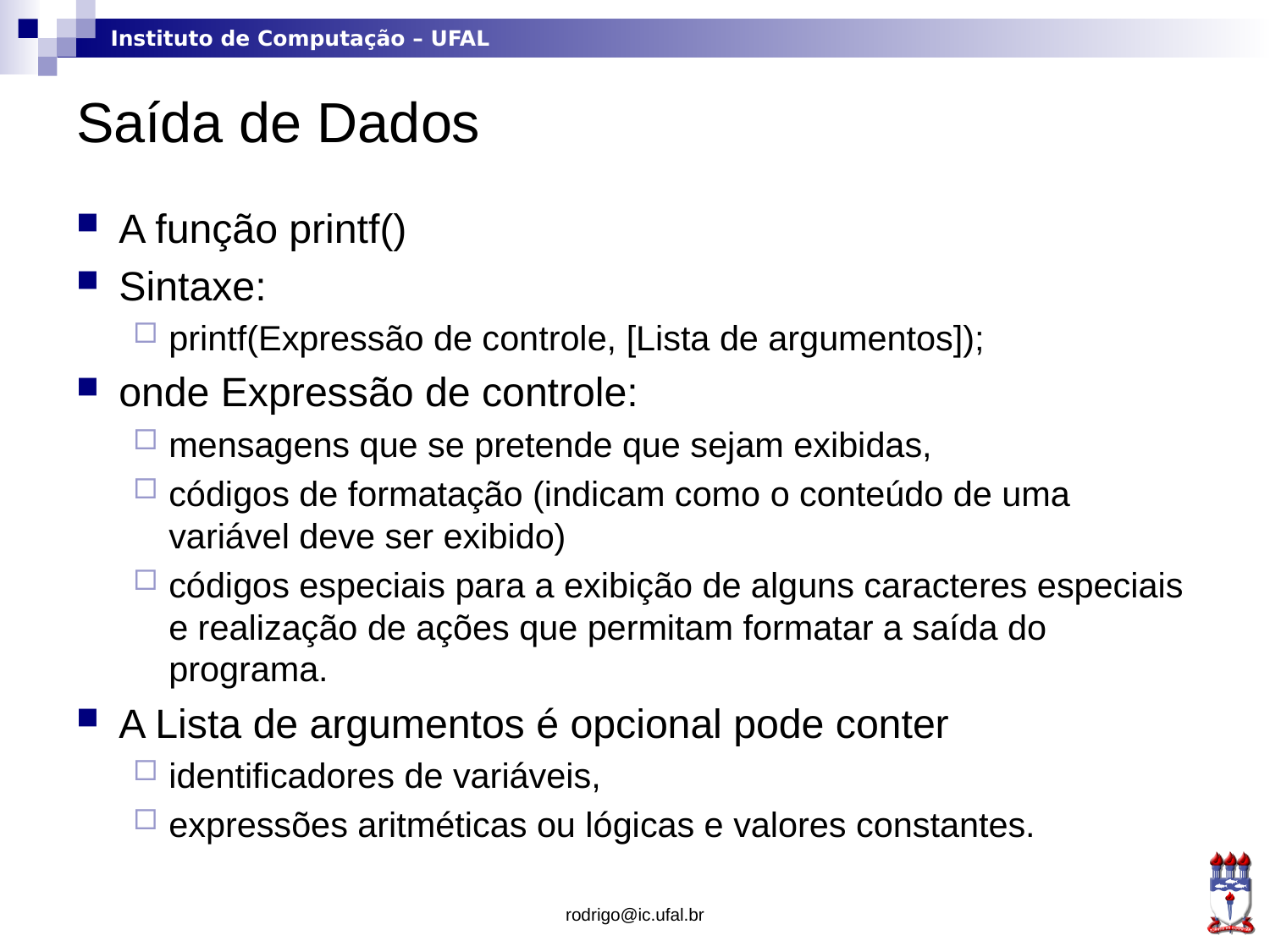

# Saída de Dados
A função printf()
Sintaxe:
printf(Expressão de controle, [Lista de argumentos]);
onde Expressão de controle:
mensagens que se pretende que sejam exibidas,
códigos de formatação (indicam como o conteúdo de uma variável deve ser exibido)
códigos especiais para a exibição de alguns caracteres especiais e realização de ações que permitam formatar a saída do programa.
A Lista de argumentos é opcional pode conter
identificadores de variáveis,
expressões aritméticas ou lógicas e valores constantes.

rodrigo@ic.ufal.br